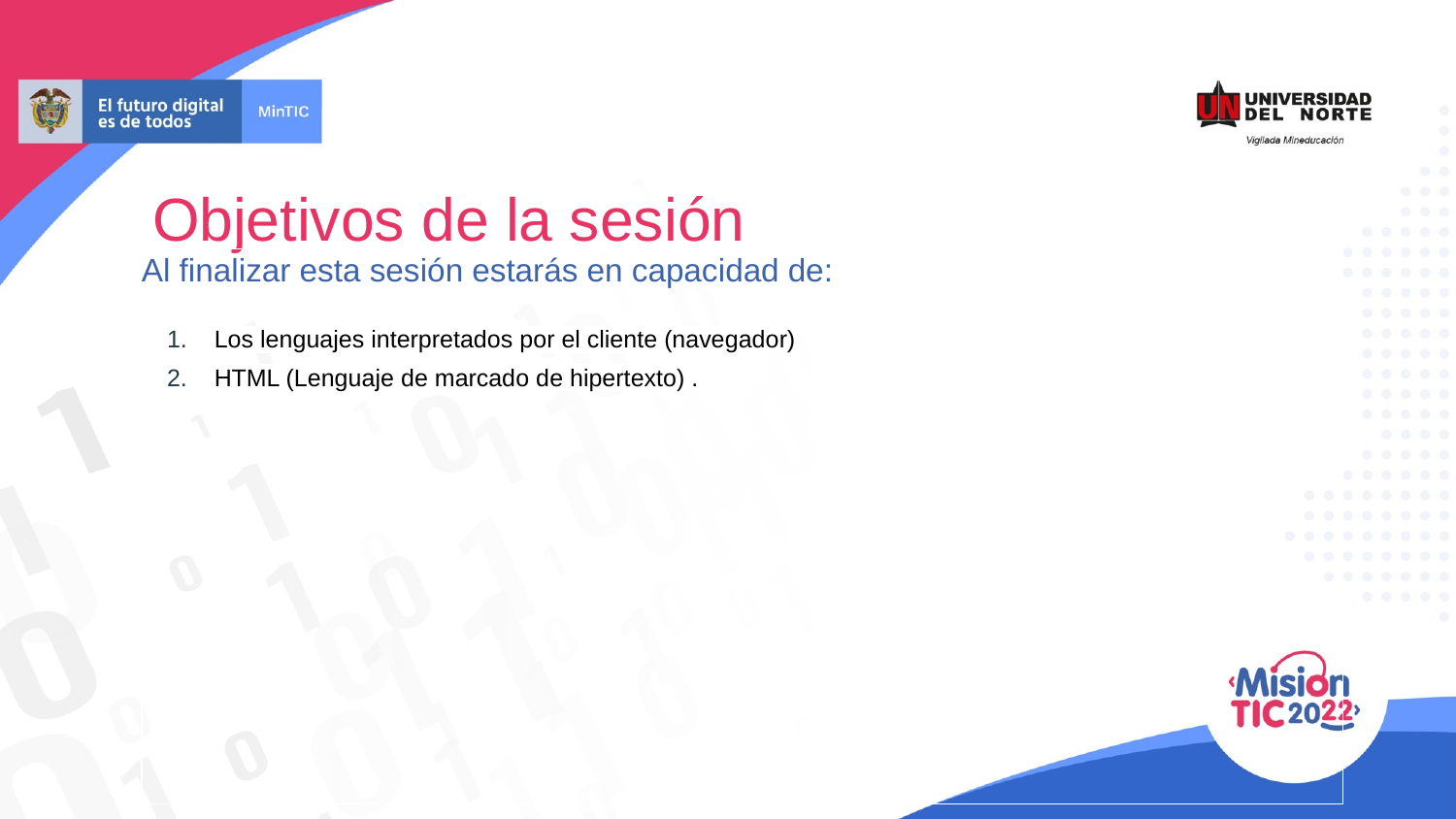

# Objetivos de la sesión
Al finalizar esta sesión estarás en capacidad de:

Los lenguajes interpretados por el cliente (navegador)
HTML (Lenguaje de marcado de hipertexto) .